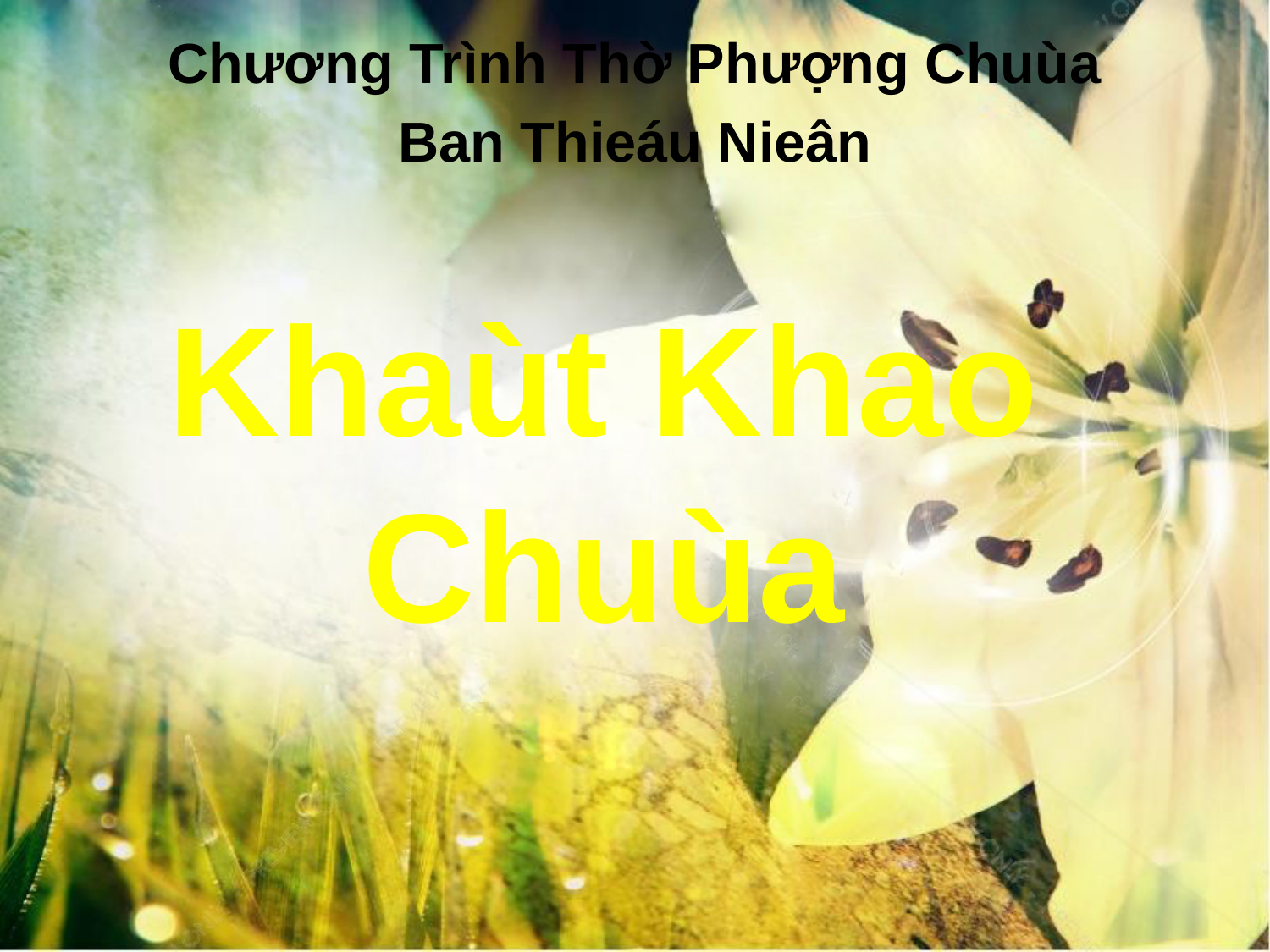

Chương Trình Thờ Phượng Chuùa
Ban Thieáu Nieân
Khaùt Khao Chuùa